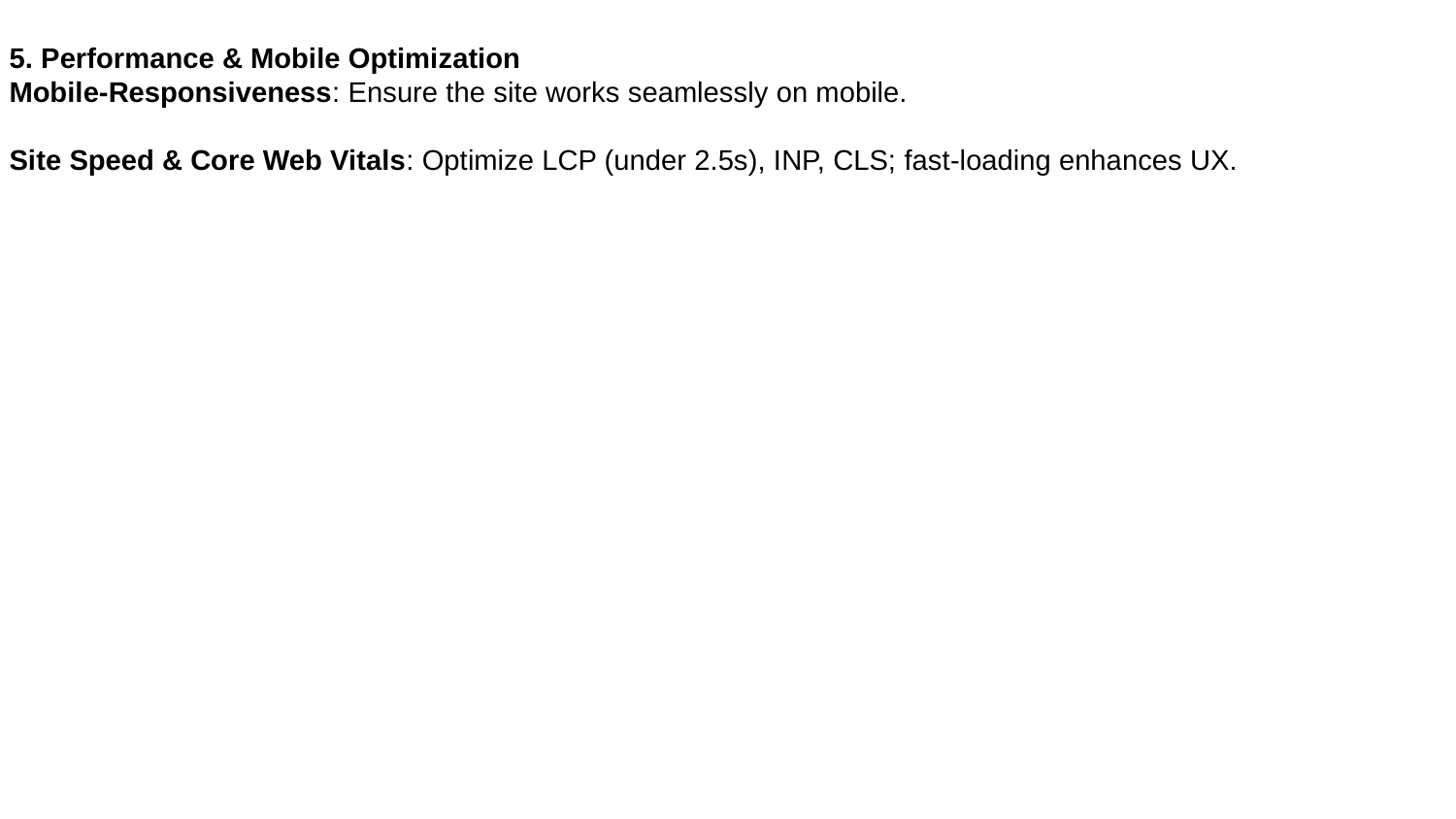

5. Performance & Mobile Optimization
Mobile-Responsiveness: Ensure the site works seamlessly on mobile.

Site Speed & Core Web Vitals: Optimize LCP (under 2.5s), INP, CLS; fast-loading enhances UX.